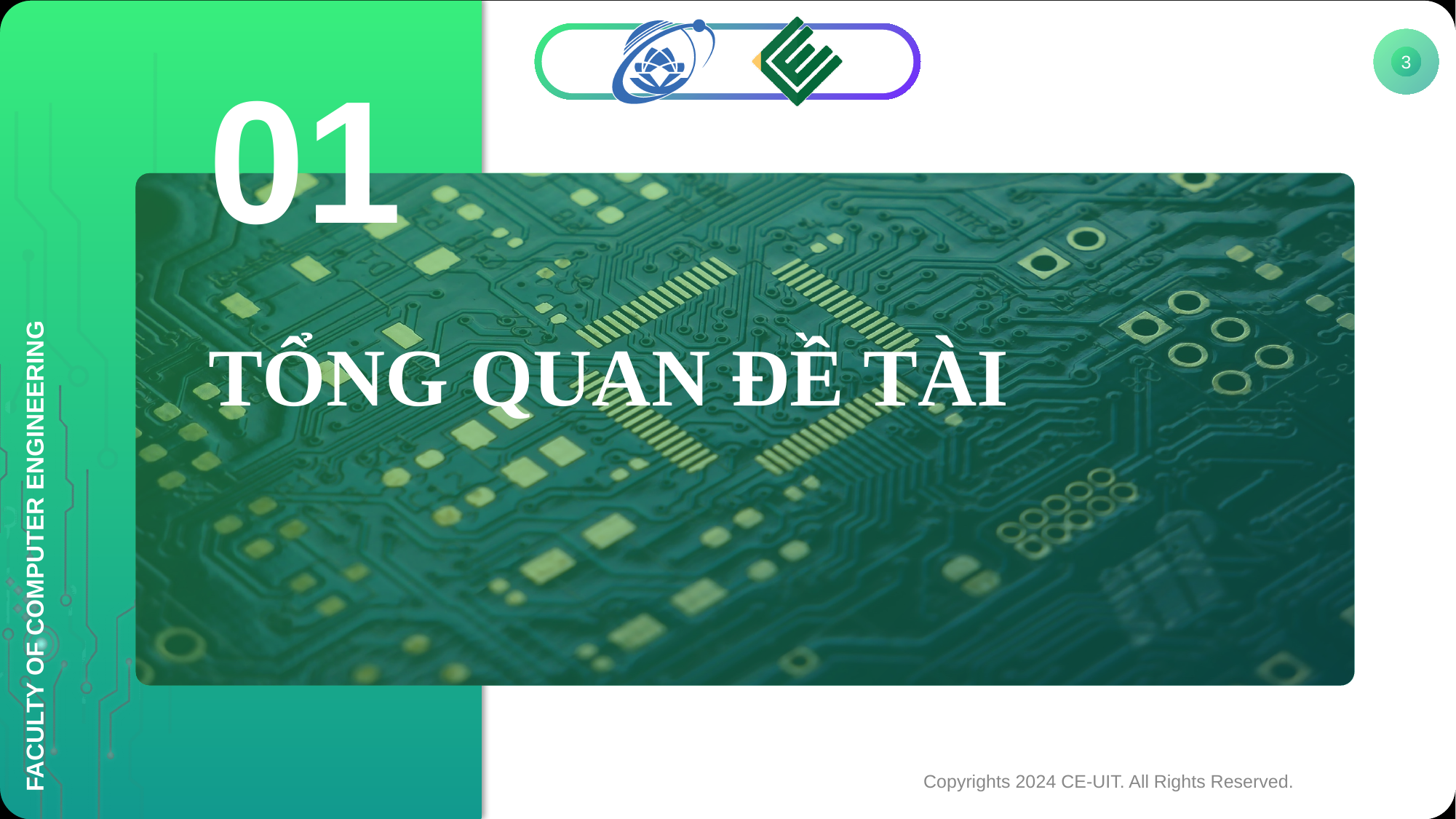

3
01
TỔNG QUAN ĐỀ TÀI
Copyrights 2024 CE-UIT. All Rights Reserved.